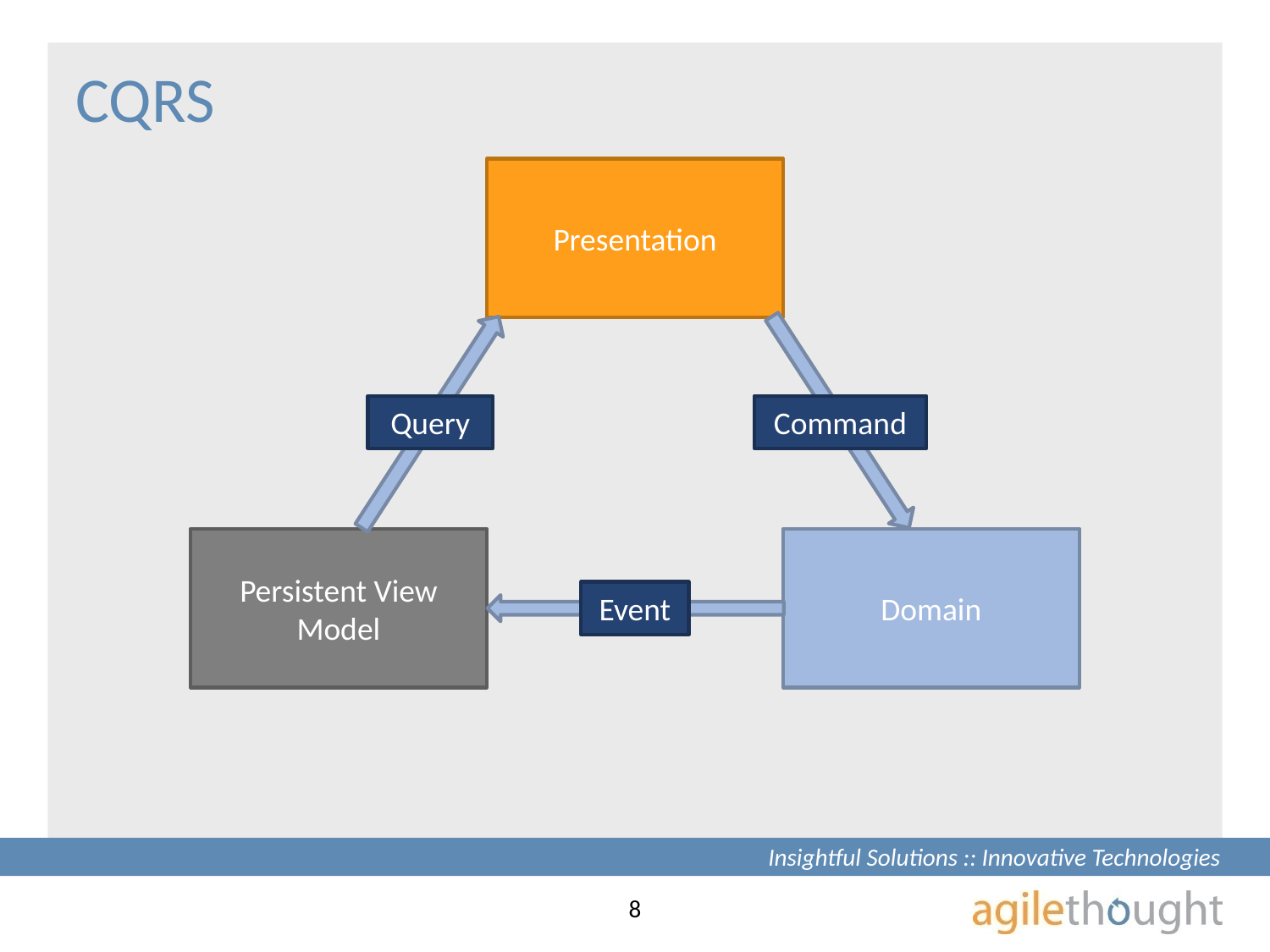

# CQRS
Presentation

Query
Command
Persistent View Model
Domain
Event

8